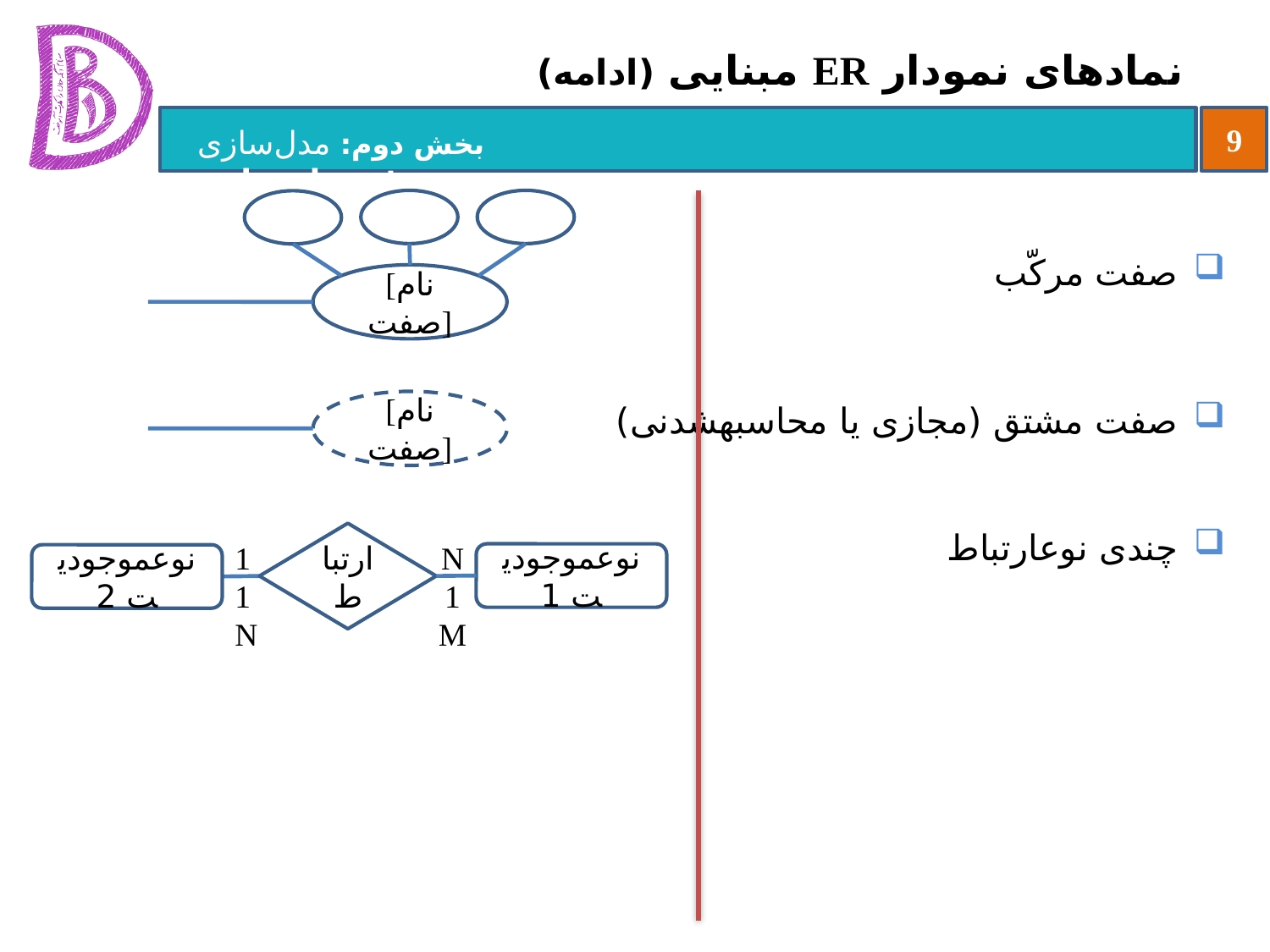

# نمادهای نمودار ER مبنایی (ادامه)

صفت مرکّب

صفت مشتق (مجازی یا محاسبه‏شدنی)

چندی نوع‏ارتباط

[نام صفت]
[نام صفت]
‏ارتباط
1
1
N
N
1
M
نوع‏موجودیت 1
نوع‏موجودیت 2